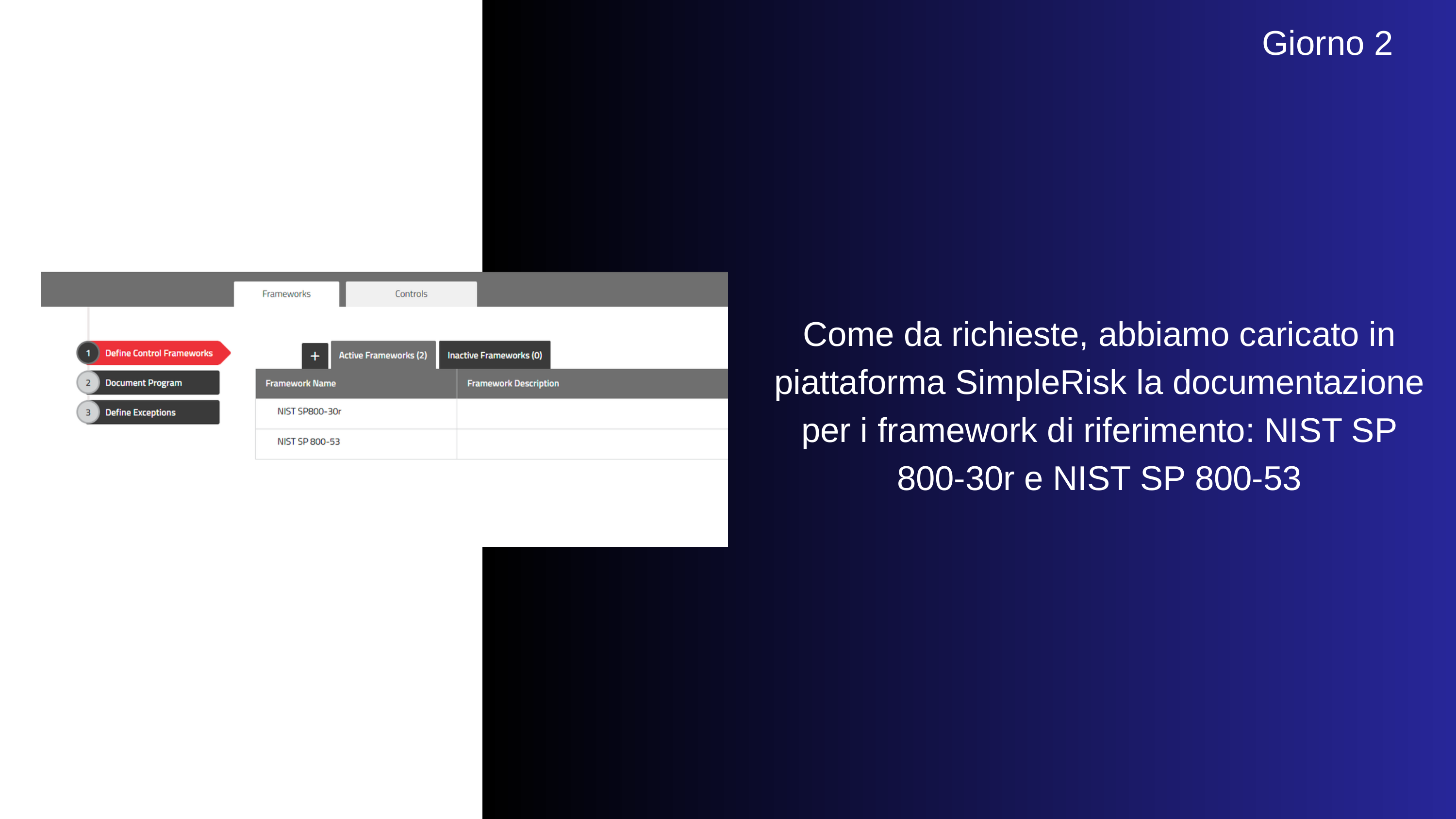

Giorno 2

Come da richieste, abbiamo caricato in piattaforma SimpleRisk la documentazione per i framework di riferimento: NIST SP 800-30r e NIST SP 800-53